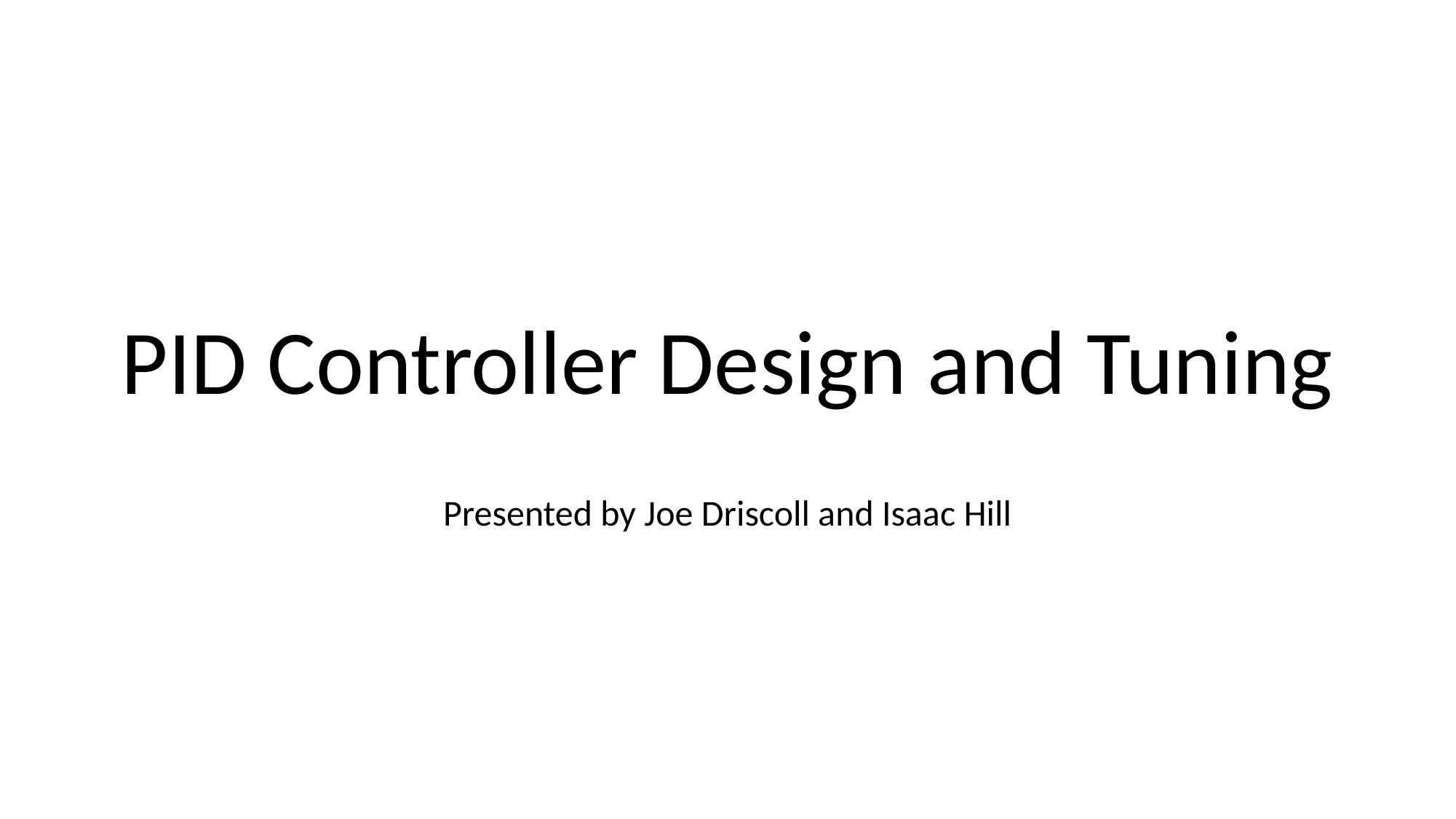

# PID Controller Design and Tuning

Presented by Joe Driscoll and Isaac Hill